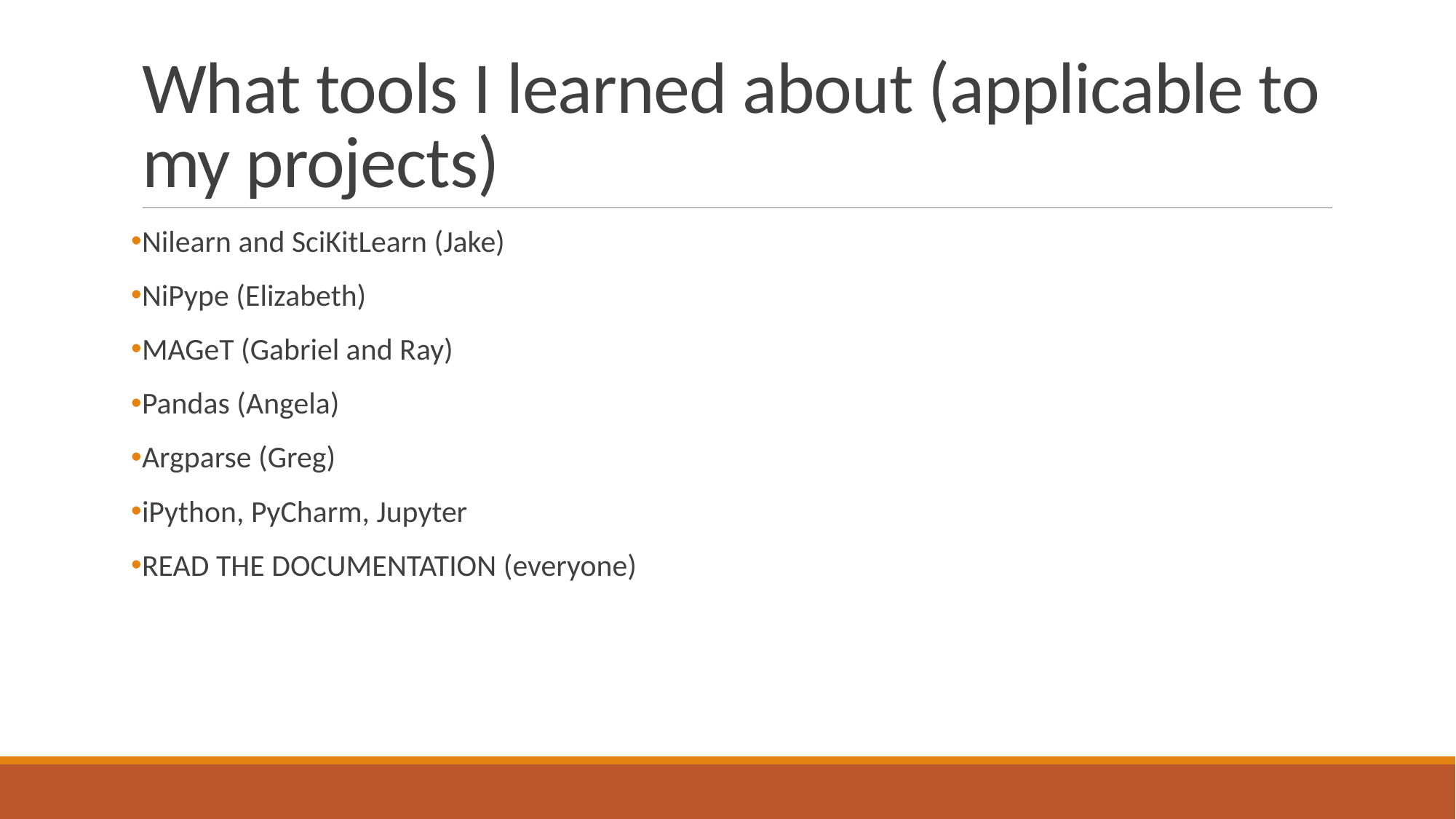

# What tools I learned about (applicable to my projects)
Nilearn and SciKitLearn (Jake)
NiPype (Elizabeth)
MAGeT (Gabriel and Ray)
Pandas (Angela)
Argparse (Greg)
iPython, PyCharm, Jupyter
READ THE DOCUMENTATION (everyone)